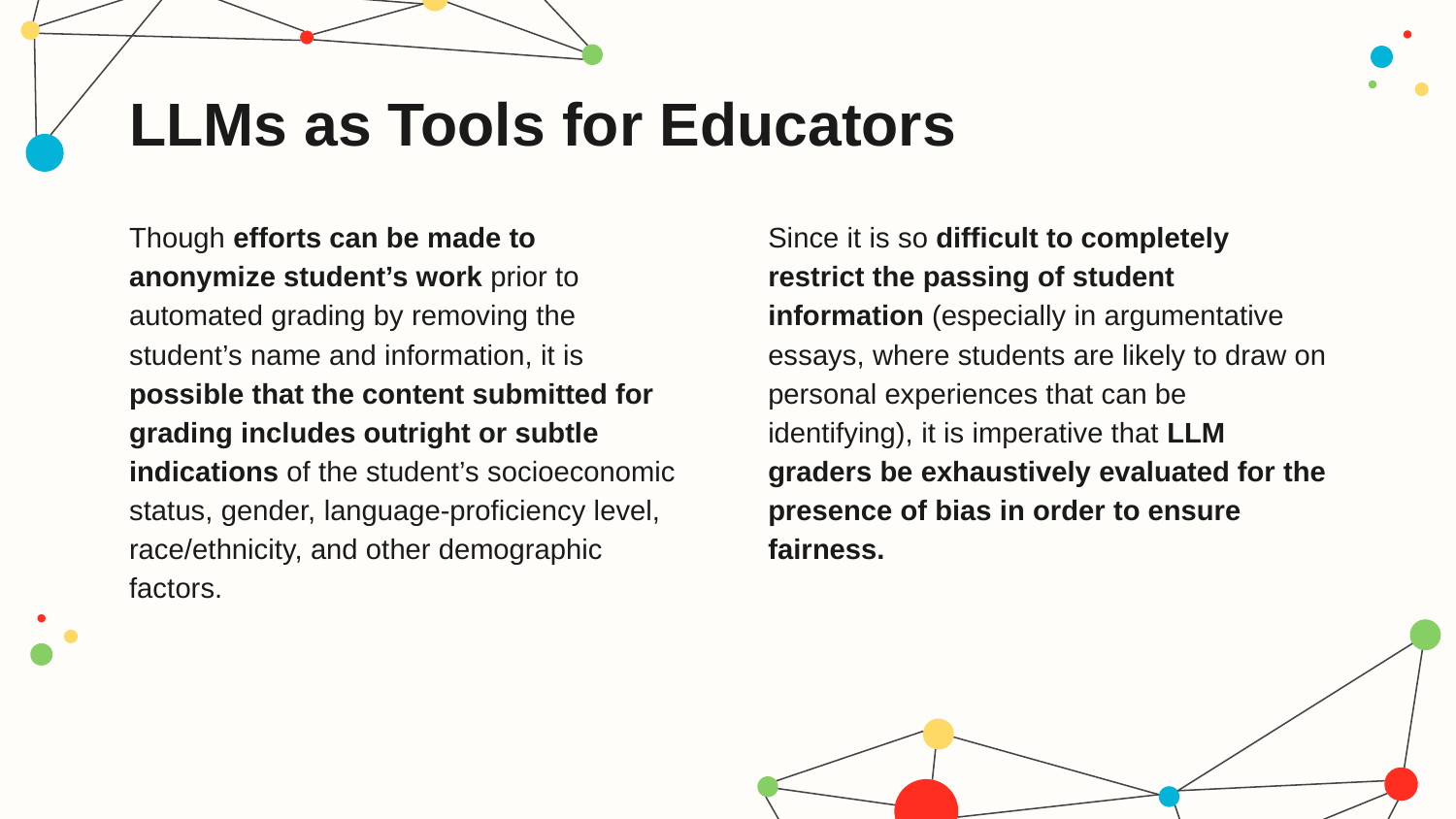

# LLMs as Tools for Educators
Though efforts can be made to anonymize student’s work prior to automated grading by removing the student’s name and information, it is possible that the content submitted for grading includes outright or subtle indications of the student’s socioeconomic status, gender, language-proficiency level, race/ethnicity, and other demographic factors.

Since it is so difficult to completely restrict the passing of student information (especially in argumentative essays, where students are likely to draw on personal experiences that can be identifying), it is imperative that LLM graders be exhaustively evaluated for the presence of bias in order to ensure fairness.